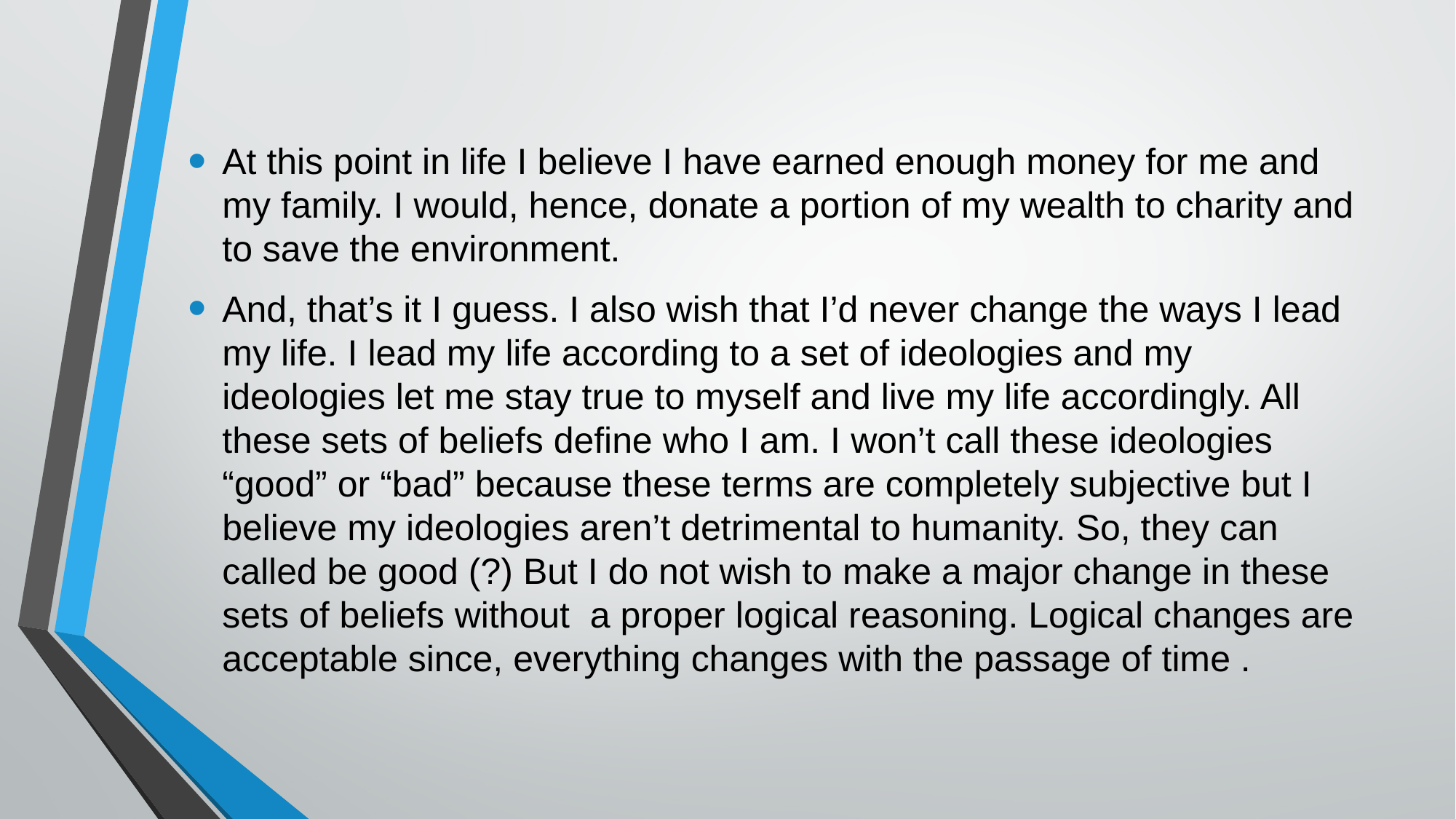

At this point in life I believe I have earned enough money for me and my family. I would, hence, donate a portion of my wealth to charity and to save the environment.
And, that’s it I guess. I also wish that I’d never change the ways I lead my life. I lead my life according to a set of ideologies and my ideologies let me stay true to myself and live my life accordingly. All these sets of beliefs define who I am. I won’t call these ideologies “good” or “bad” because these terms are completely subjective but I believe my ideologies aren’t detrimental to humanity. So, they can called be good (?) But I do not wish to make a major change in these sets of beliefs without  a proper logical reasoning. Logical changes are acceptable since, everything changes with the passage of time .